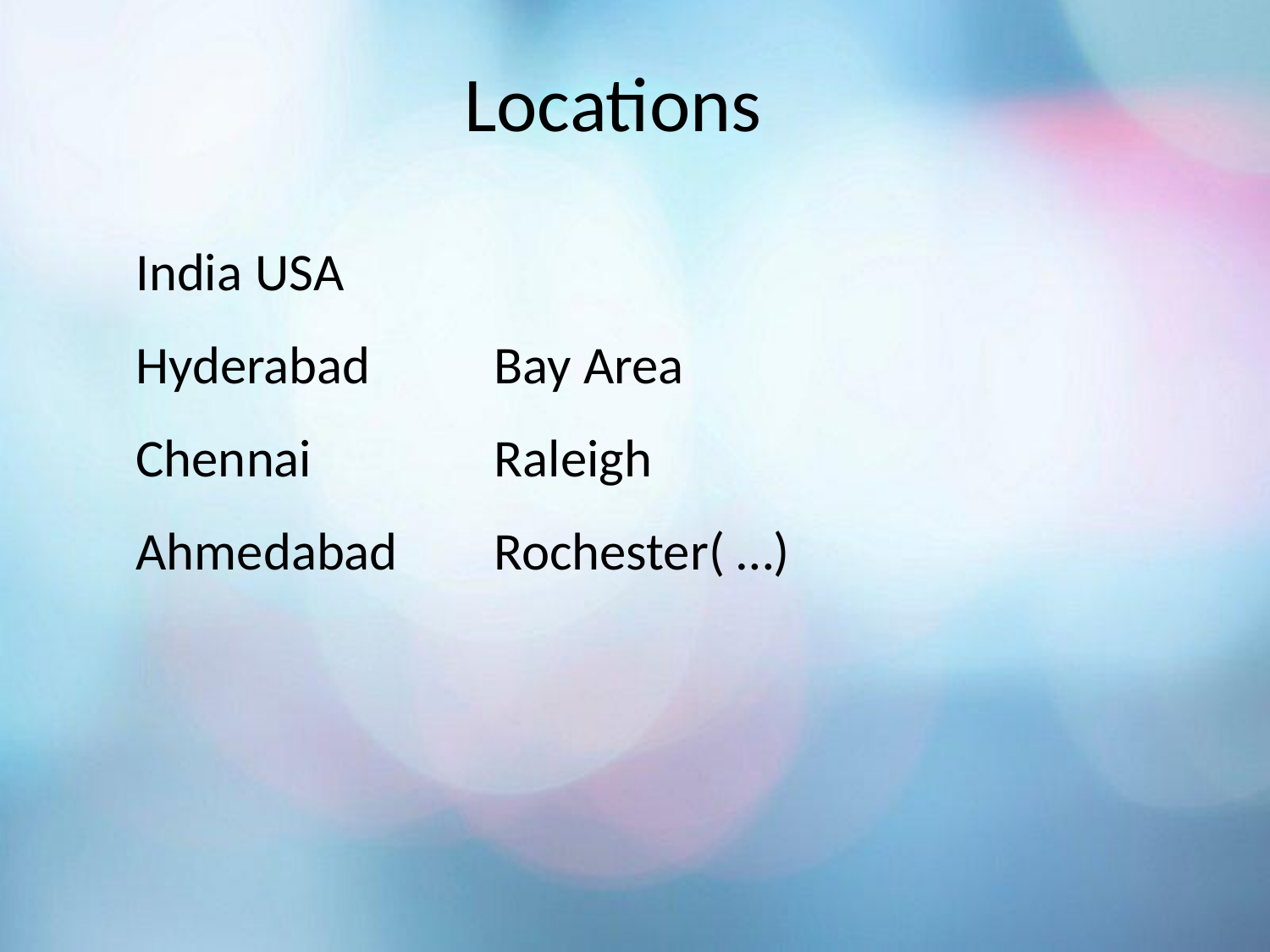

# Locations
India 								USA
Hyderabad						Bay Area
Chennai							Raleigh
Ahmedabad					Rochester( …)